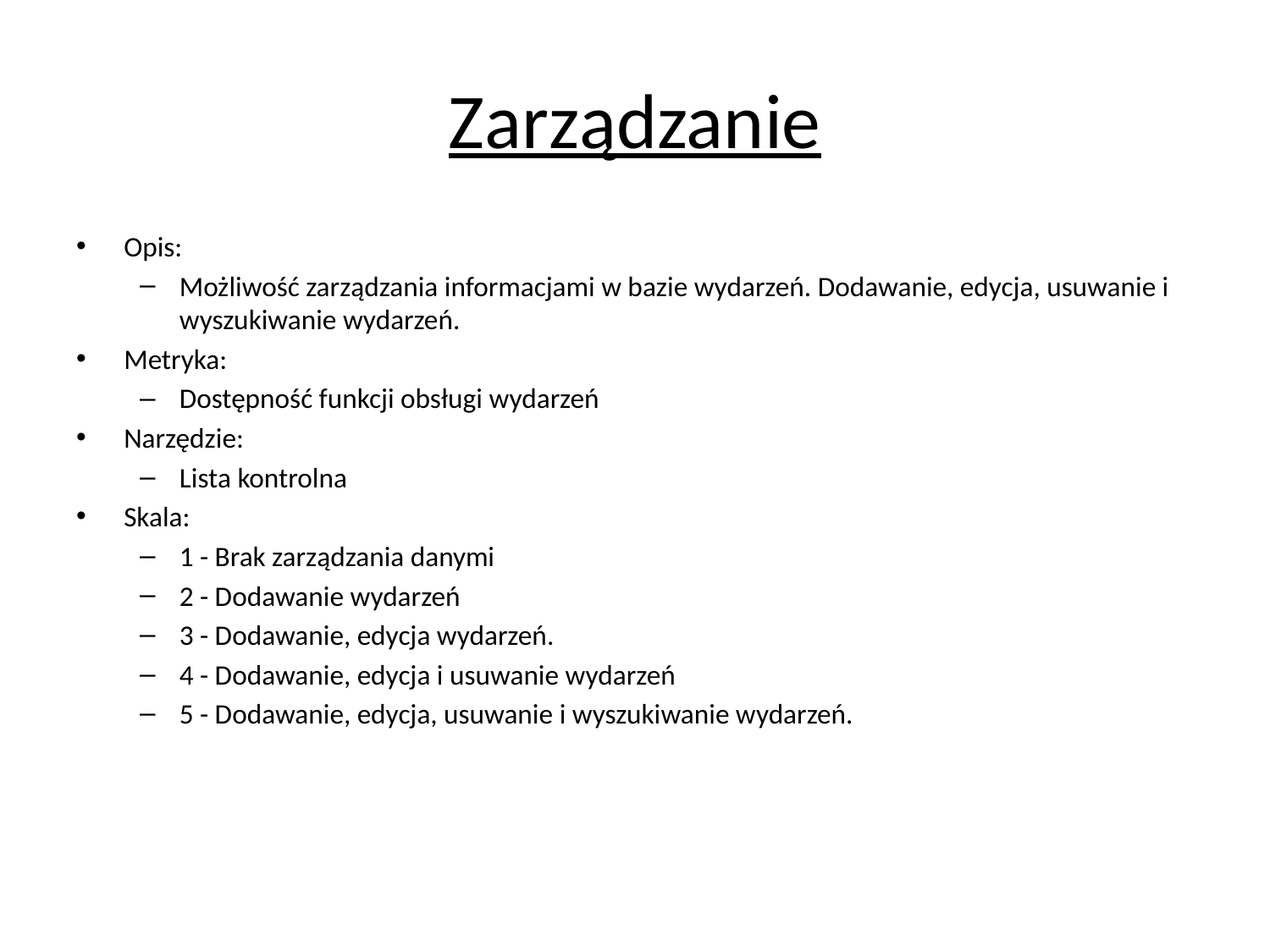

# Zarządzanie
Opis:
Możliwość zarządzania informacjami w bazie wydarzeń. Dodawanie, edycja, usuwanie i wyszukiwanie wydarzeń.
Metryka:
Dostępność funkcji obsługi wydarzeń
Narzędzie:
Lista kontrolna
Skala:
1 - Brak zarządzania danymi
2 - Dodawanie wydarzeń
3 - Dodawanie, edycja wydarzeń.
4 - Dodawanie, edycja i usuwanie wydarzeń
5 - Dodawanie, edycja, usuwanie i wyszukiwanie wydarzeń.